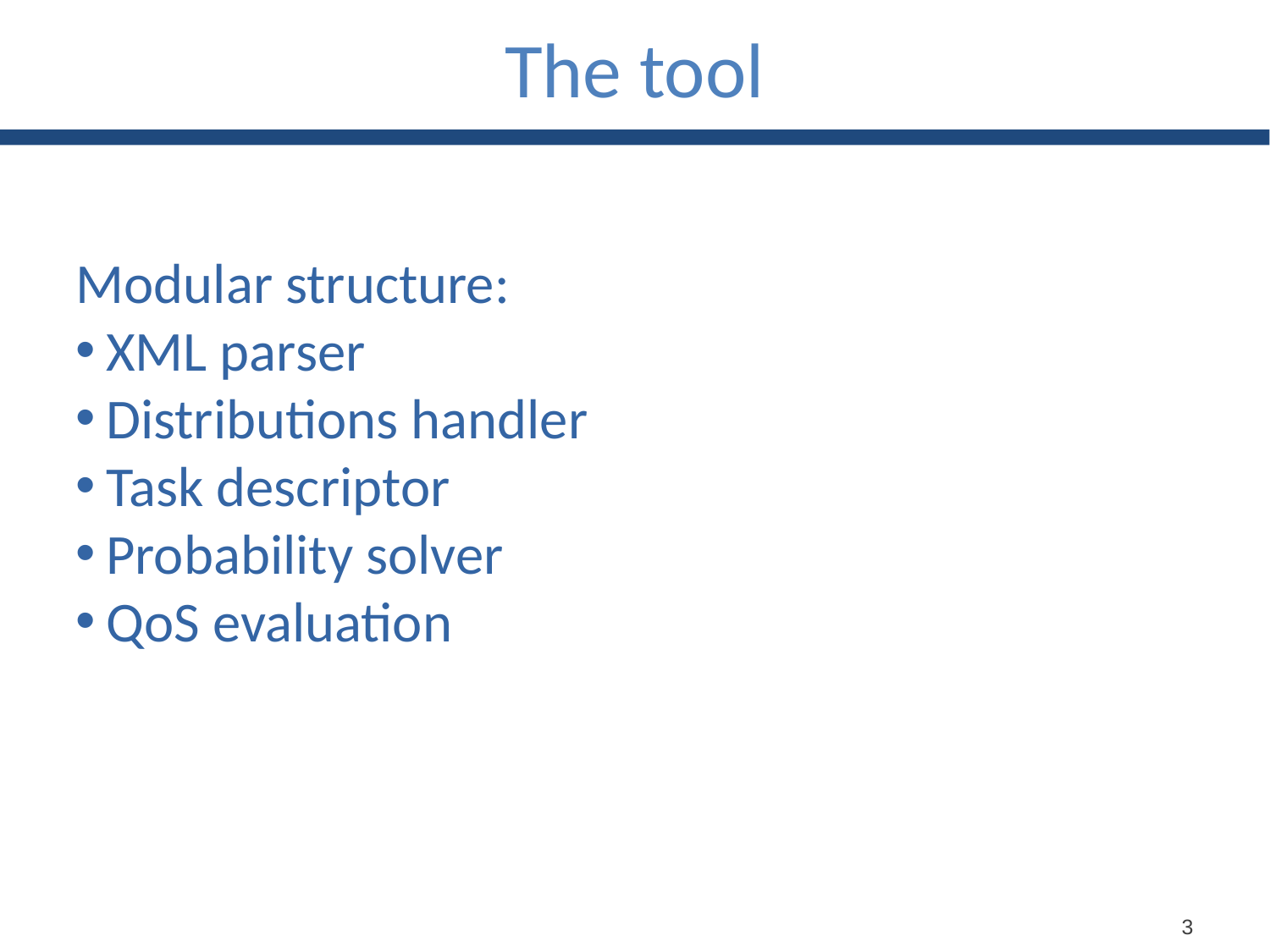

The tool
Modular structure:
XML parser
Distributions handler
Task descriptor
Probability solver
QoS evaluation

3